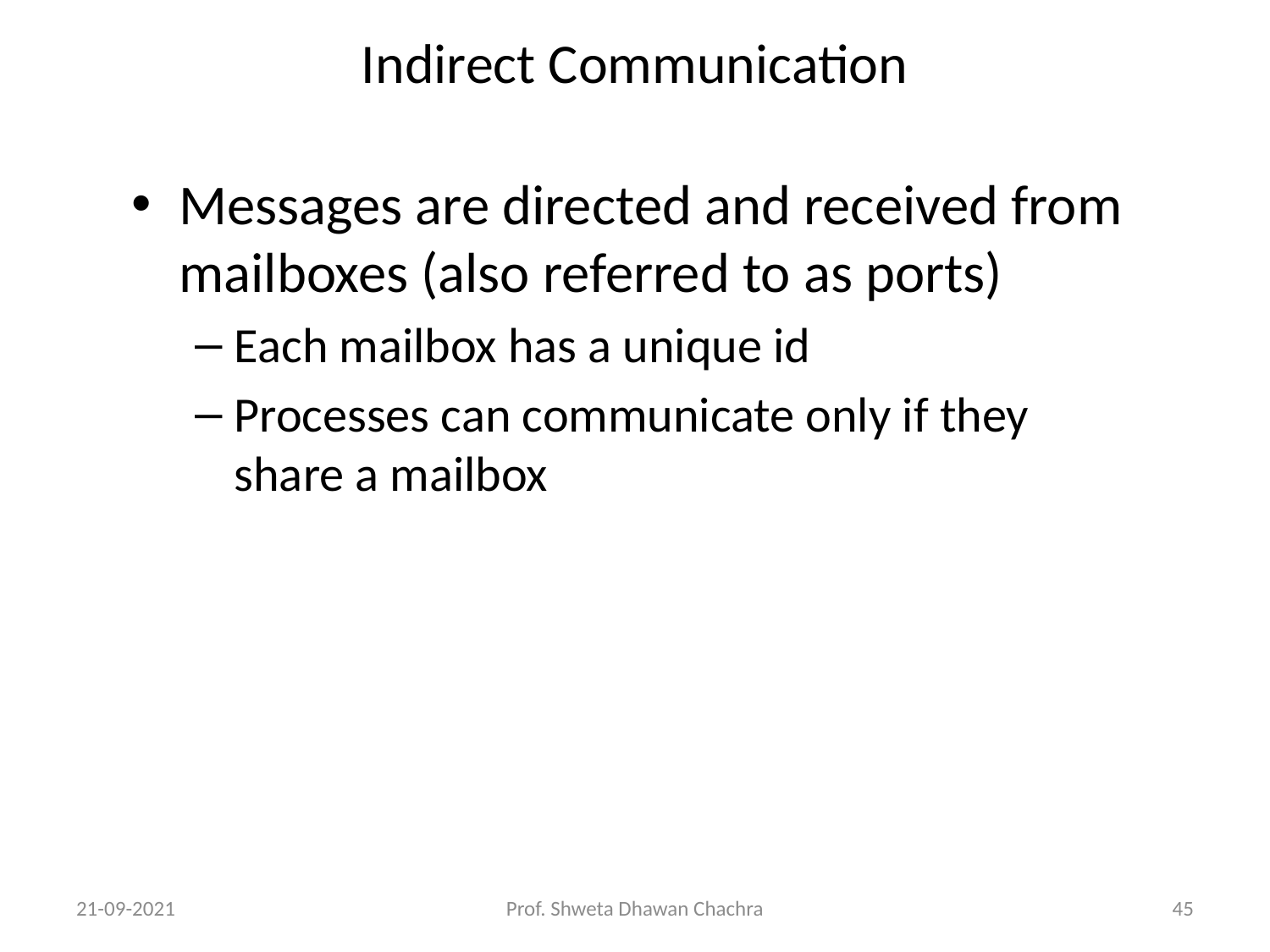

# Indirect Communication
Messages are directed and received from mailboxes (also referred to as ports)
Each mailbox has a unique id
Processes can communicate only if they share a mailbox
21-09-2021
Prof. Shweta Dhawan Chachra
45